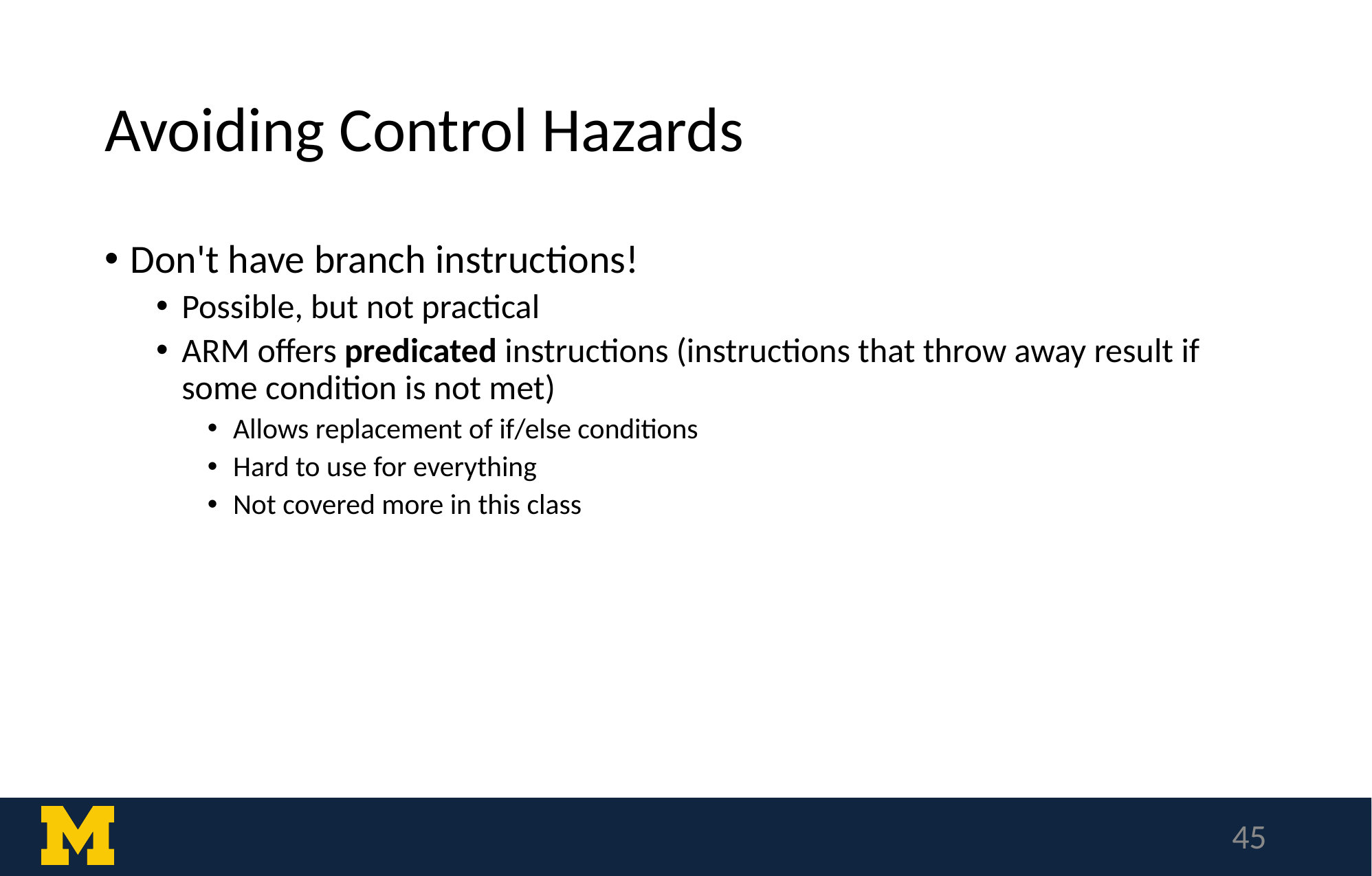

# Avoiding Control Hazards
Don't have branch instructions!
Possible, but not practical
ARM offers predicated instructions (instructions that throw away result if some condition is not met)
Allows replacement of if/else conditions
Hard to use for everything
Not covered more in this class
45